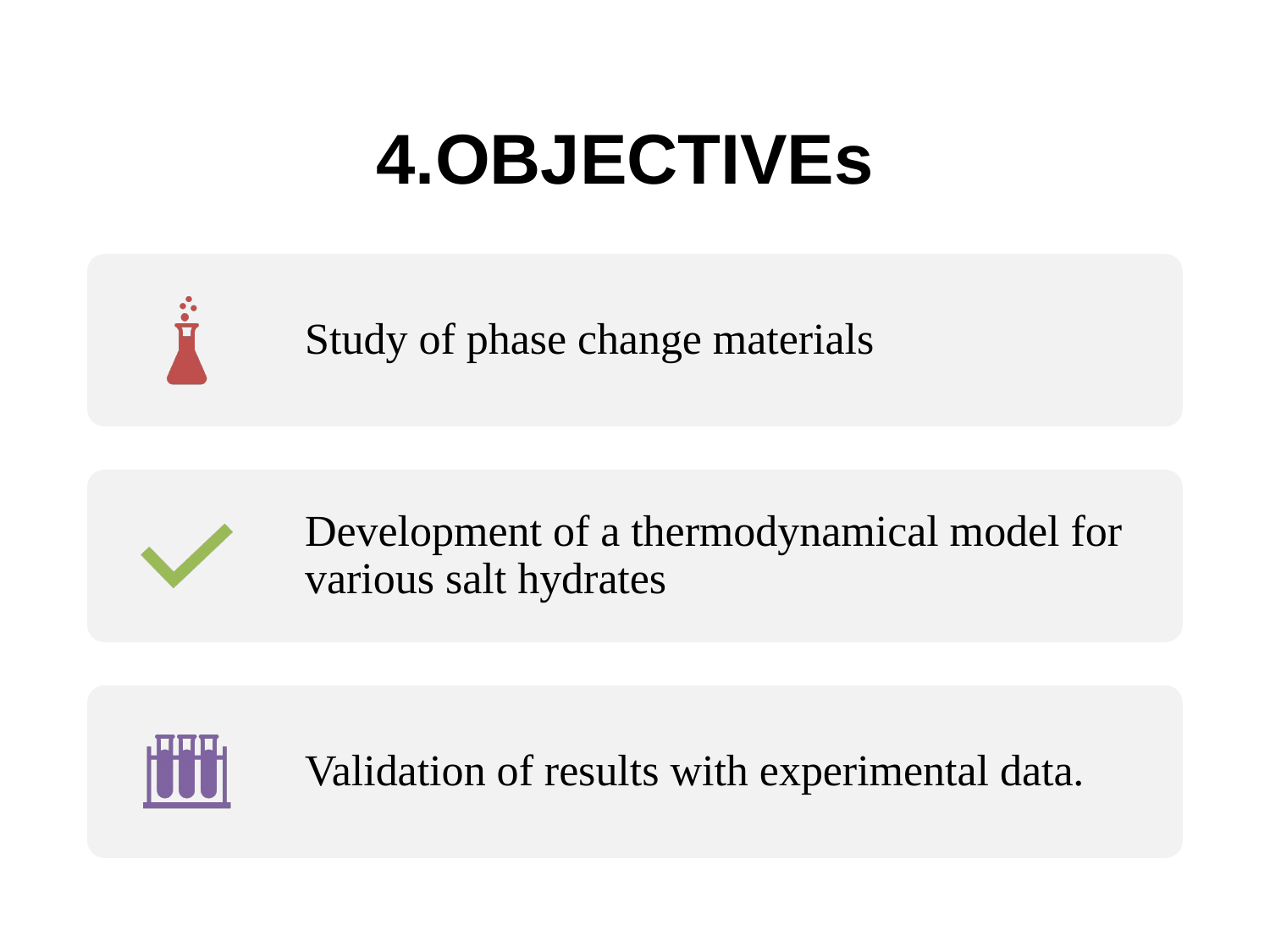

# 4.OBJECTIVEs
Study of phase change materials
Development of a thermodynamical model for various salt hydrates
Validation of results with experimental data.
6